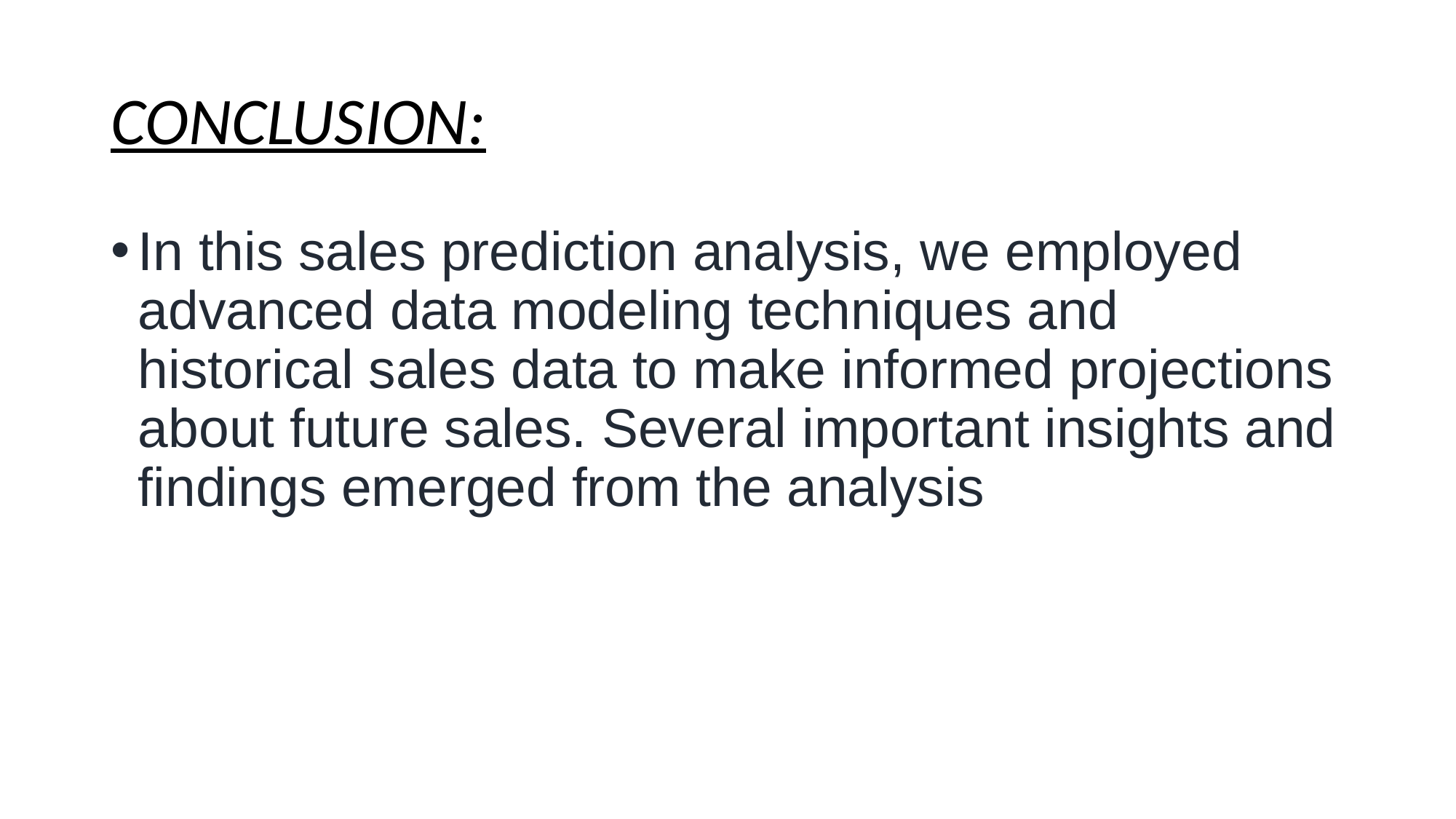

# CONCLUSION:
In this sales prediction analysis, we employed advanced data modeling techniques and historical sales data to make informed projections about future sales. Several important insights and findings emerged from the analysis